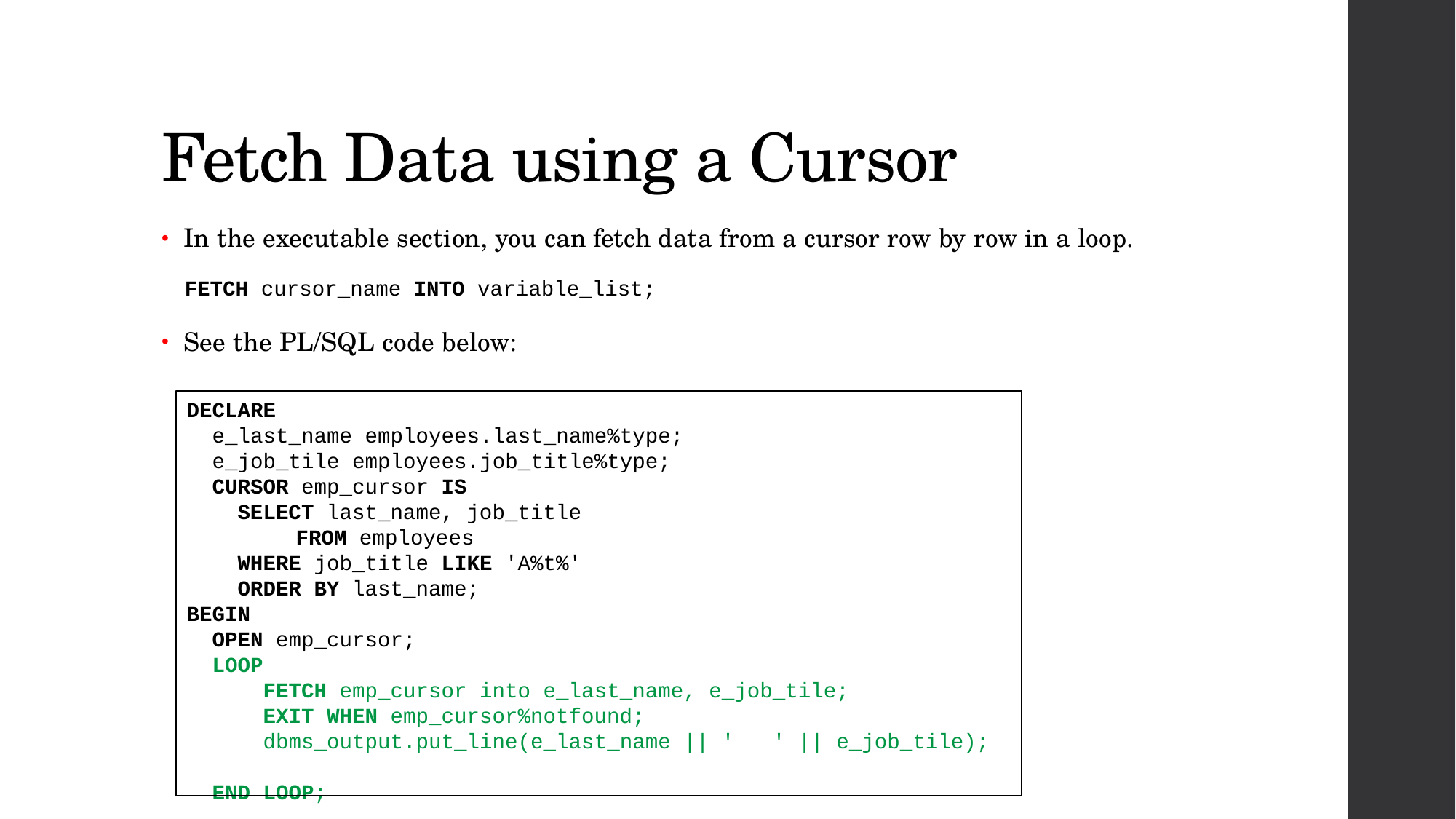

# Fetch Data using a Cursor
In the executable section, you can fetch data from a cursor row by row in a loop.

See the PL/SQL code below:
FETCH cursor_name INTO variable_list;
DECLARE
  e_last_name employees.last_name%type;
  e_job_tile employees.job_title%type;
  CURSOR emp_cursor IS
    SELECT last_name, job_title
	FROM employees
    WHERE job_title LIKE 'A%t%'
    ORDER BY last_name;
BEGIN
  OPEN emp_cursor;
  LOOP
      FETCH emp_cursor into e_last_name, e_job_tile;
      EXIT WHEN emp_cursor%notfound;
      dbms_output.put_line(e_last_name || '   ' || e_job_tile);
  END LOOP;